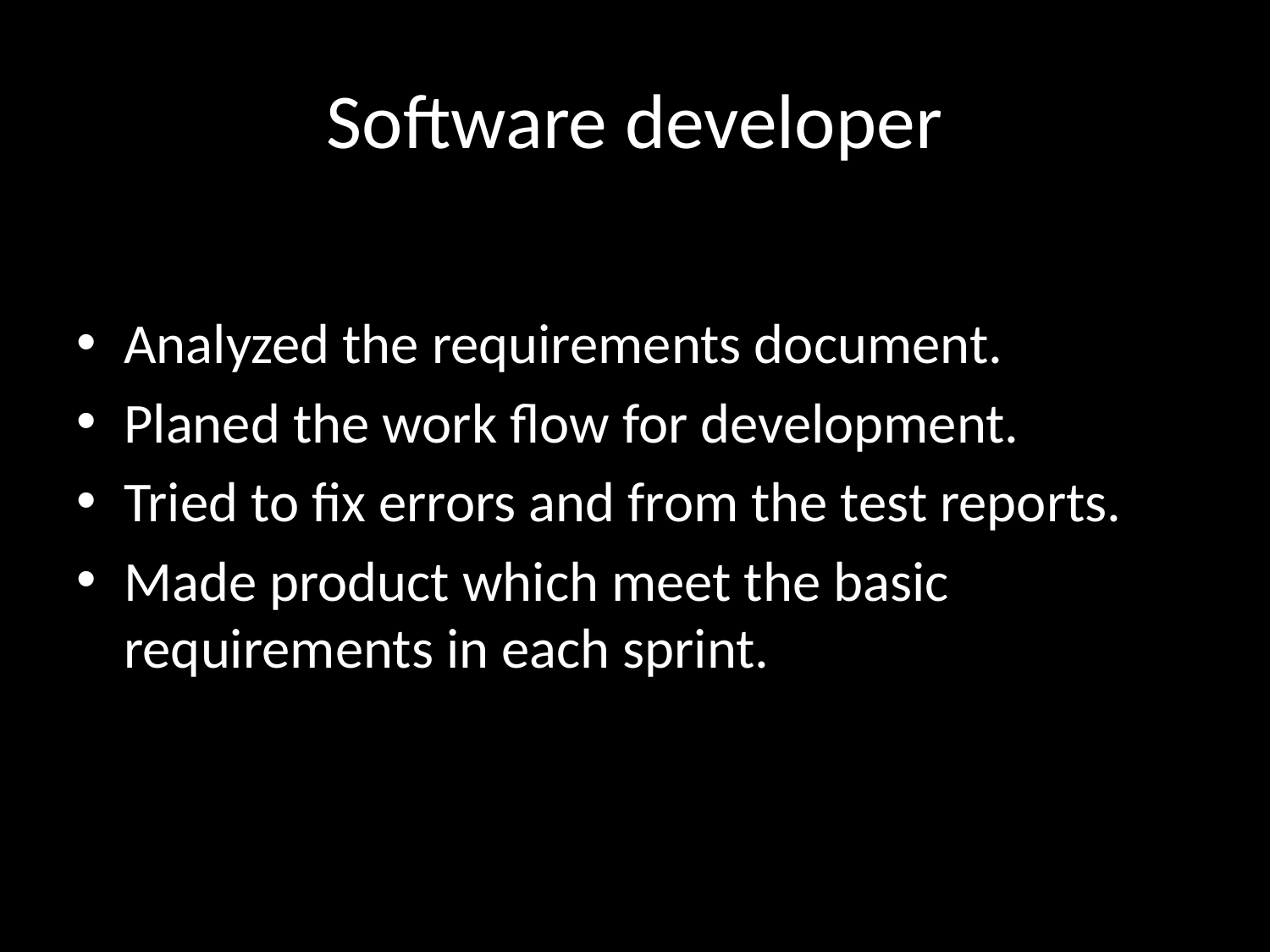

# Software developer

Analyzed the requirements document.
Planed the work flow for development.
Tried to fix errors and from the test reports.
Made product which meet the basic requirements in each sprint.